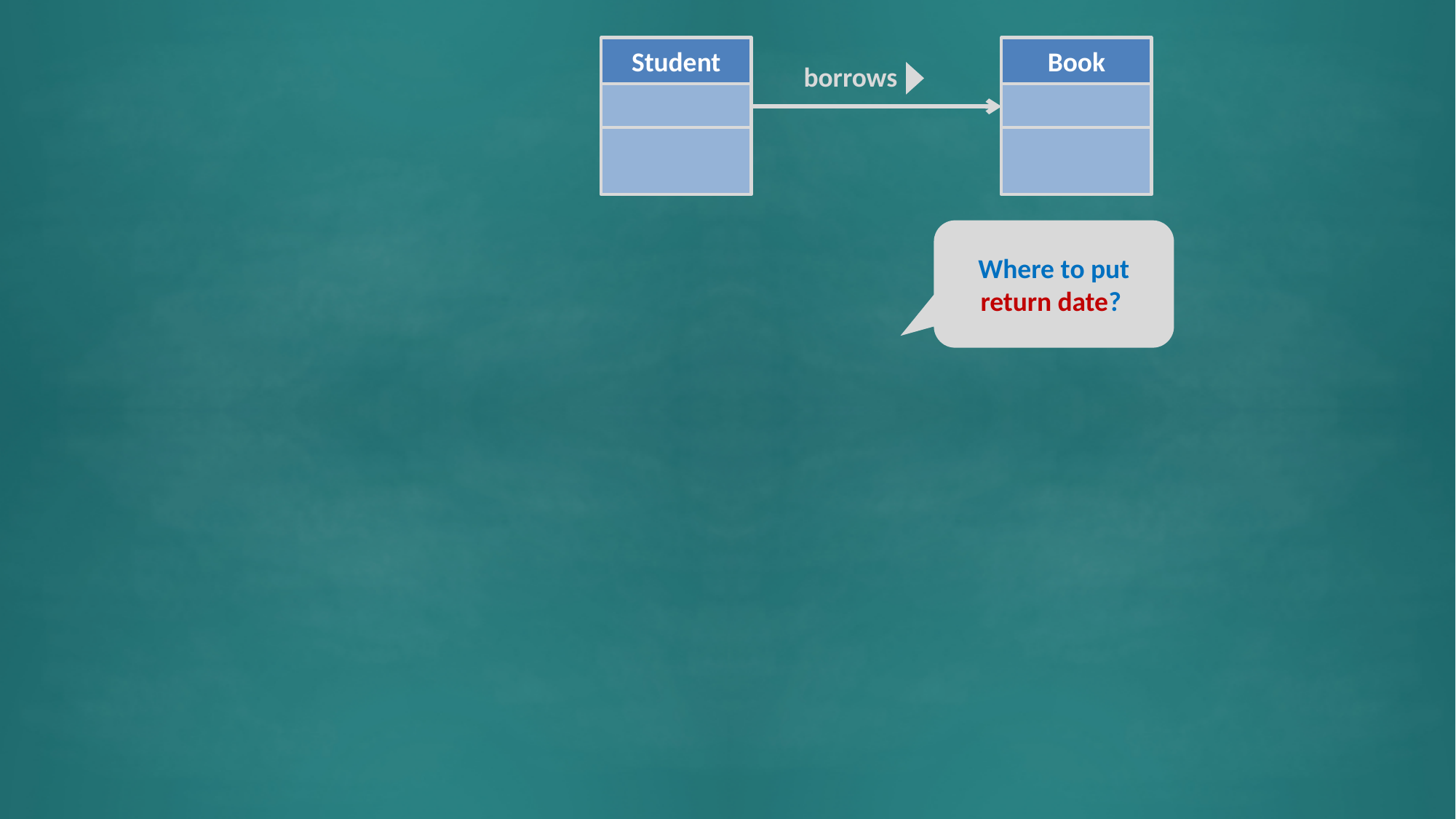

#
Student

Book

borrows

Where to put return date?